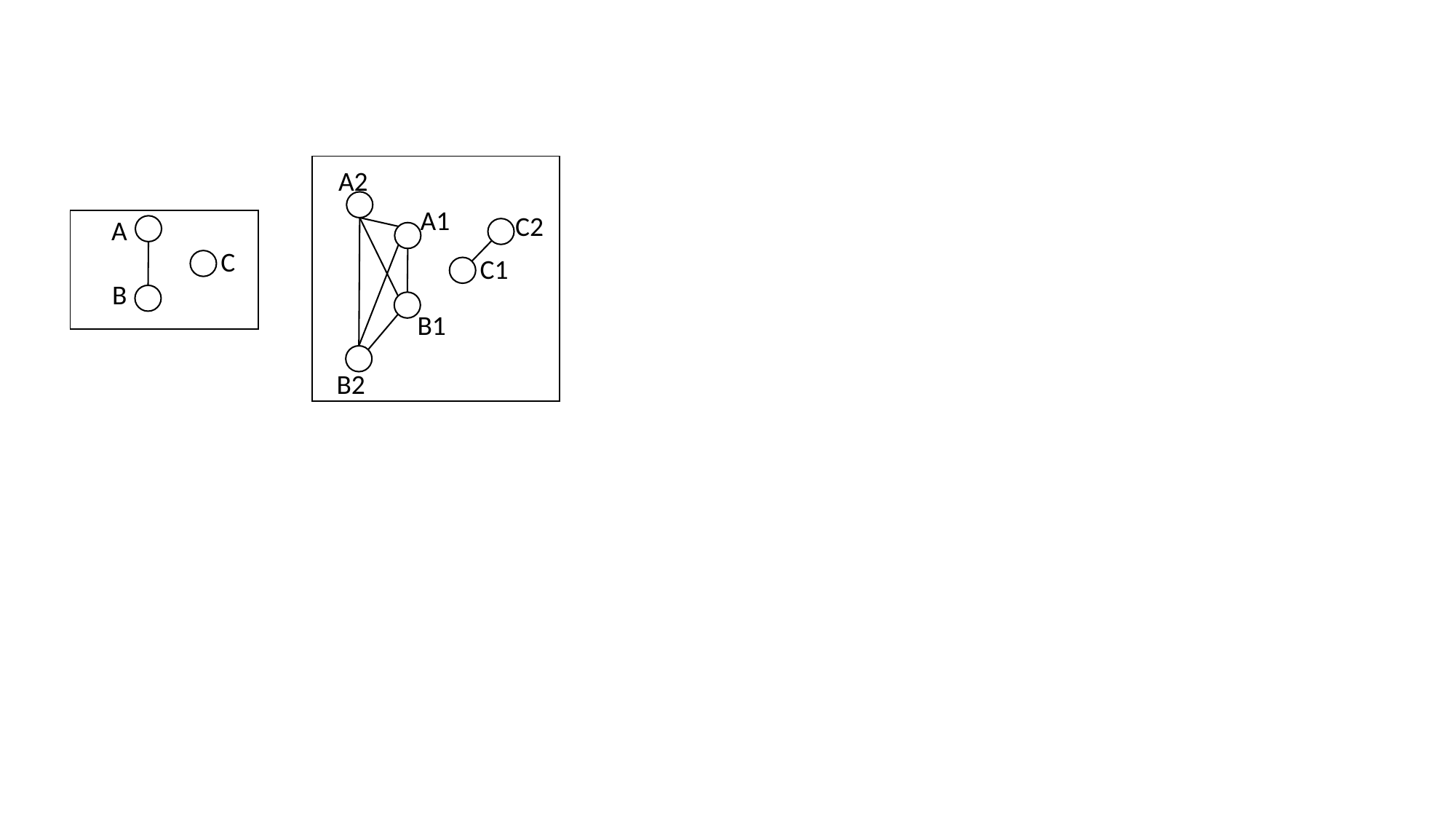

A2

A1
C2

C1

B1

B2
A

C

B